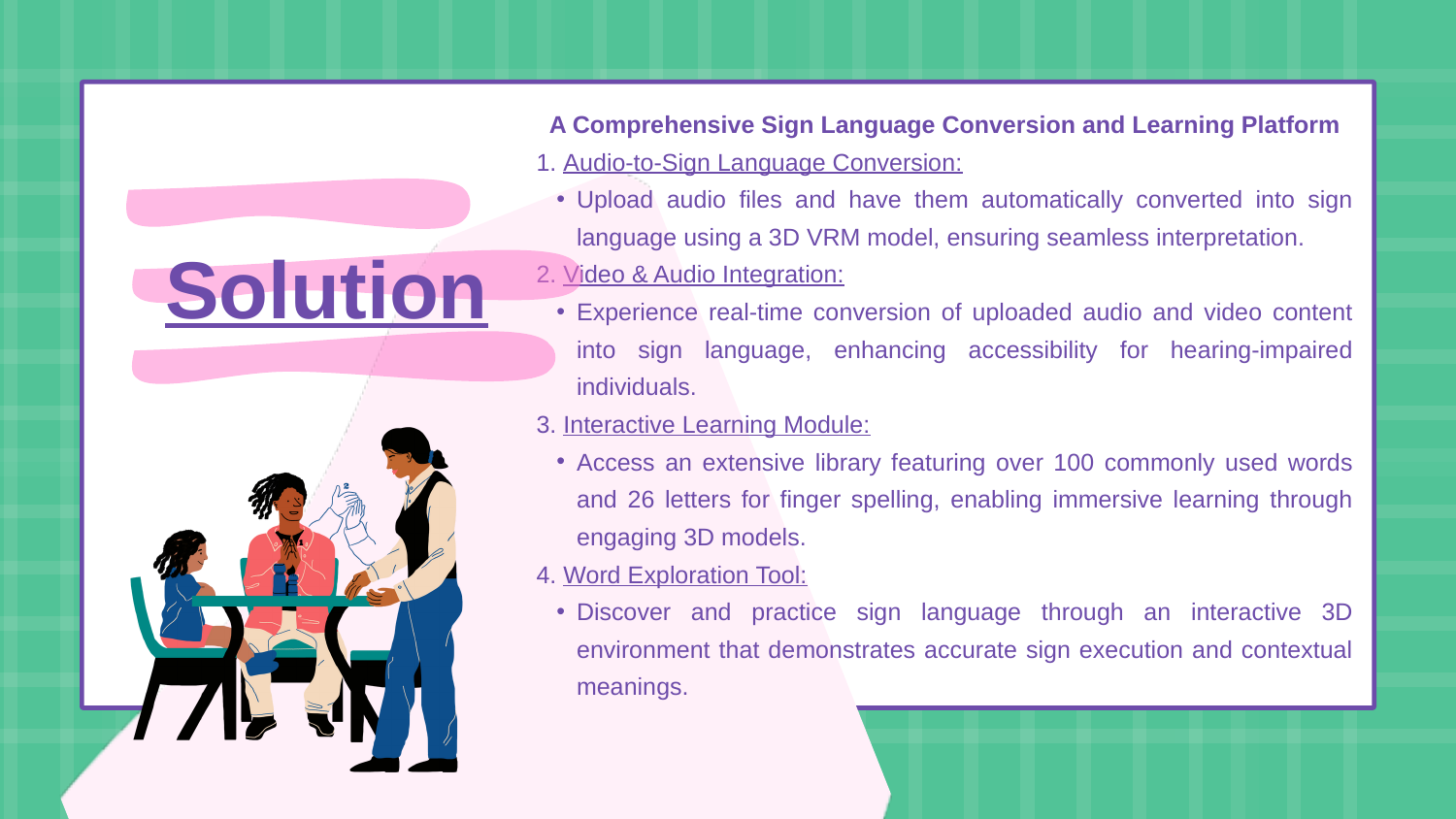

A Comprehensive Sign Language Conversion and Learning Platform
1. Audio-to-Sign Language Conversion:
Upload audio files and have them automatically converted into sign language using a 3D VRM model, ensuring seamless interpretation.
2. Video & Audio Integration:
Experience real-time conversion of uploaded audio and video content into sign language, enhancing accessibility for hearing-impaired individuals.
3. Interactive Learning Module:
Access an extensive library featuring over 100 commonly used words and 26 letters for finger spelling, enabling immersive learning through engaging 3D models.
4. Word Exploration Tool:
Discover and practice sign language through an interactive 3D environment that demonstrates accurate sign execution and contextual meanings.

Solution